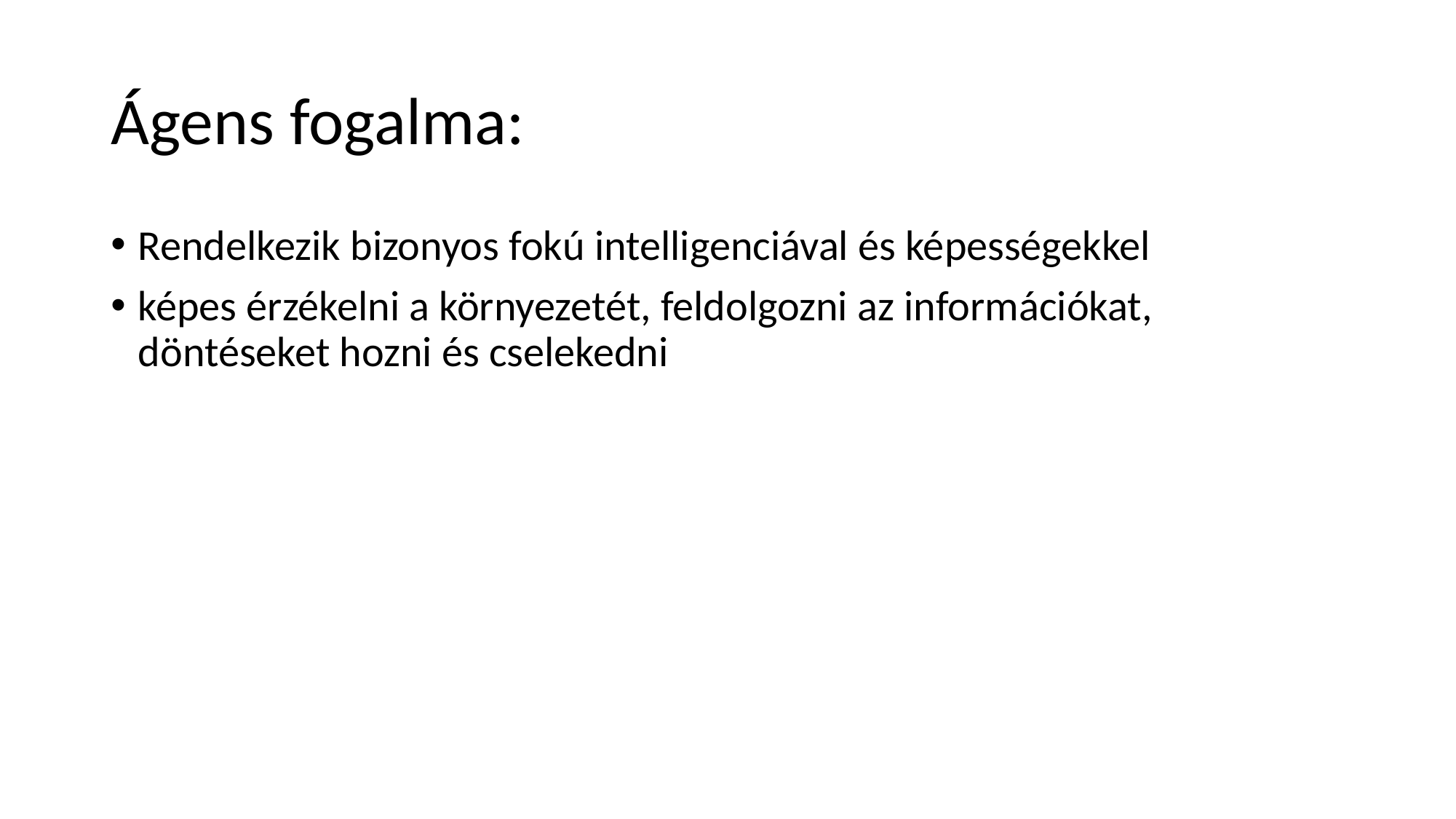

# Ágens fogalma:
Rendelkezik bizonyos fokú intelligenciával és képességekkel
képes érzékelni a környezetét, feldolgozni az információkat, döntéseket hozni és cselekedni